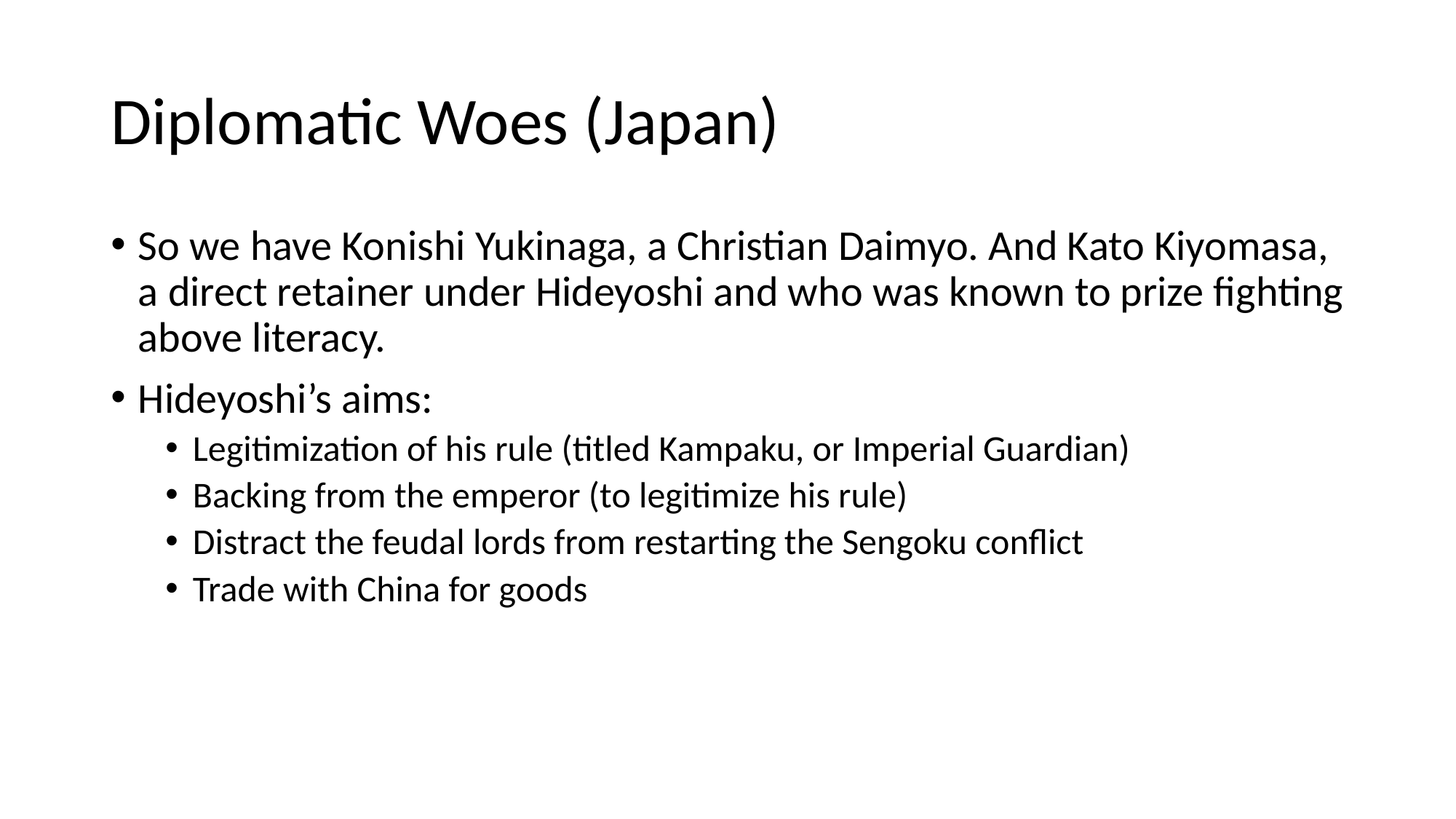

# Diplomatic Woes (Japan)
So we have Konishi Yukinaga, a Christian Daimyo. And Kato Kiyomasa, a direct retainer under Hideyoshi and who was known to prize fighting above literacy.
Hideyoshi’s aims:
Legitimization of his rule (titled Kampaku, or Imperial Guardian)
Backing from the emperor (to legitimize his rule)
Distract the feudal lords from restarting the Sengoku conflict
Trade with China for goods